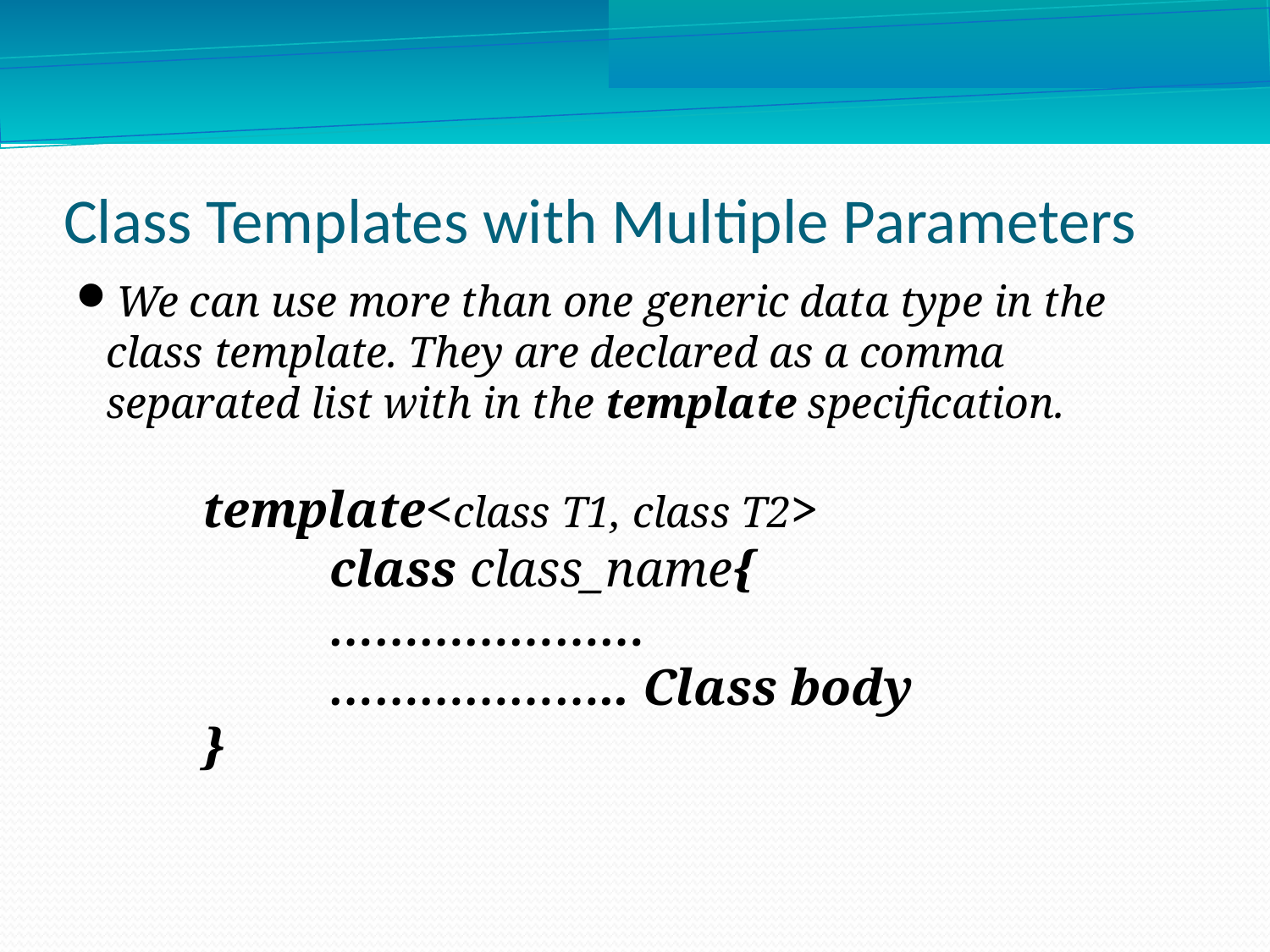

Class Templates with Multiple Parameters
We can use more than one generic data type in the class template. They are declared as a comma separated list with in the template specification.

	template<class T1, class T2>
		class class_name{
		…………………
		……………….. Class body
	}